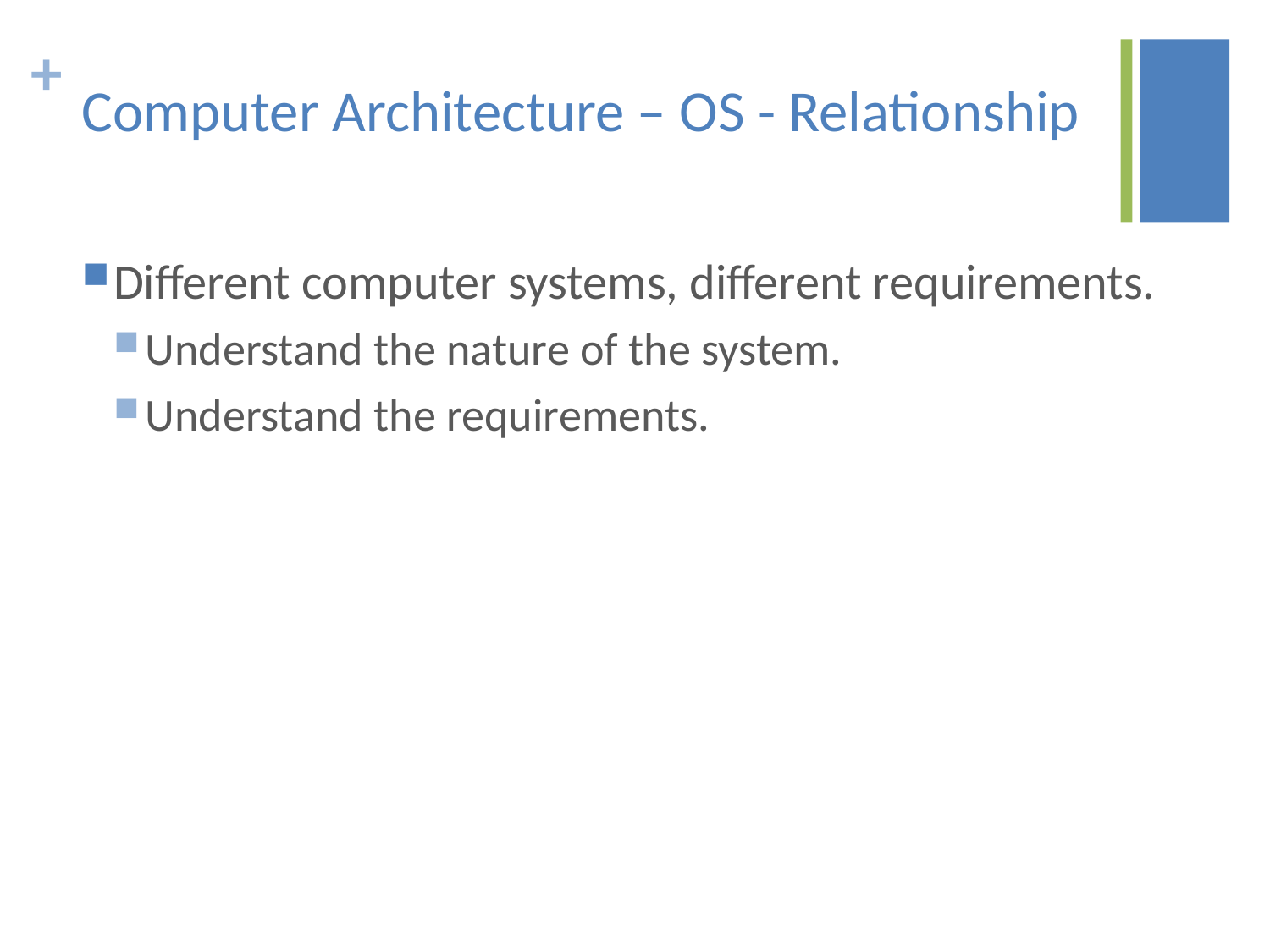

# Computer Architecture – OS - Relationship
Different computer systems, different requirements.
Understand the nature of the system.
Understand the requirements.